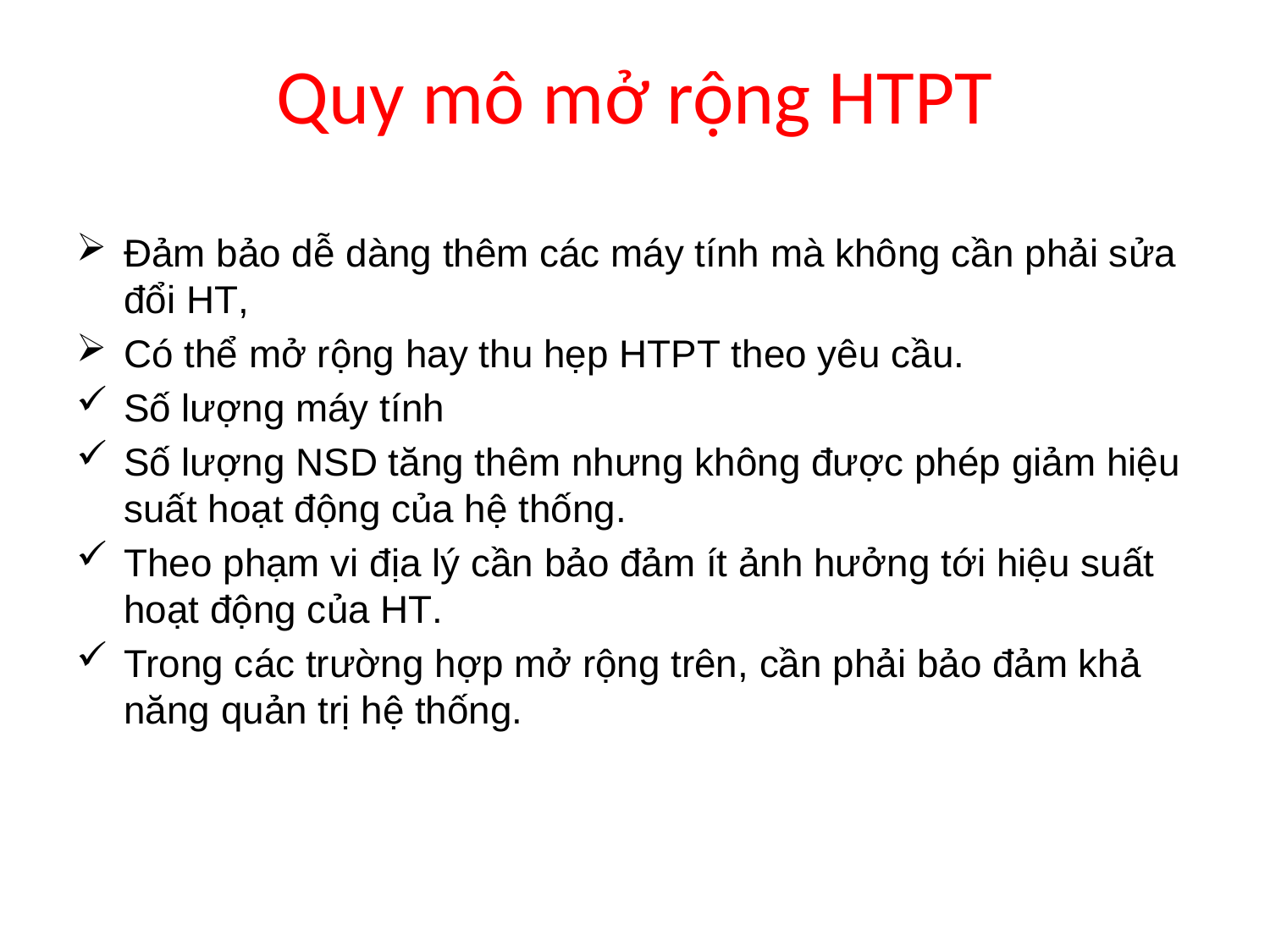

# Quy mô mở rộng HTPT
Đảm bảo dễ dàng thêm các máy tính mà không cần phải sửa đổi HT,
Có thể mở rộng hay thu hẹp HTPT theo yêu cầu.
Số lượng máy tính
Số lượng NSD tăng thêm nhưng không được phép giảm hiệu suất hoạt động của hệ thống.
Theo phạm vi địa lý cần bảo đảm ít ảnh hưởng tới hiệu suất hoạt động của HT.
Trong các trường hợp mở rộng trên, cần phải bảo đảm khả năng quản trị hệ thống.